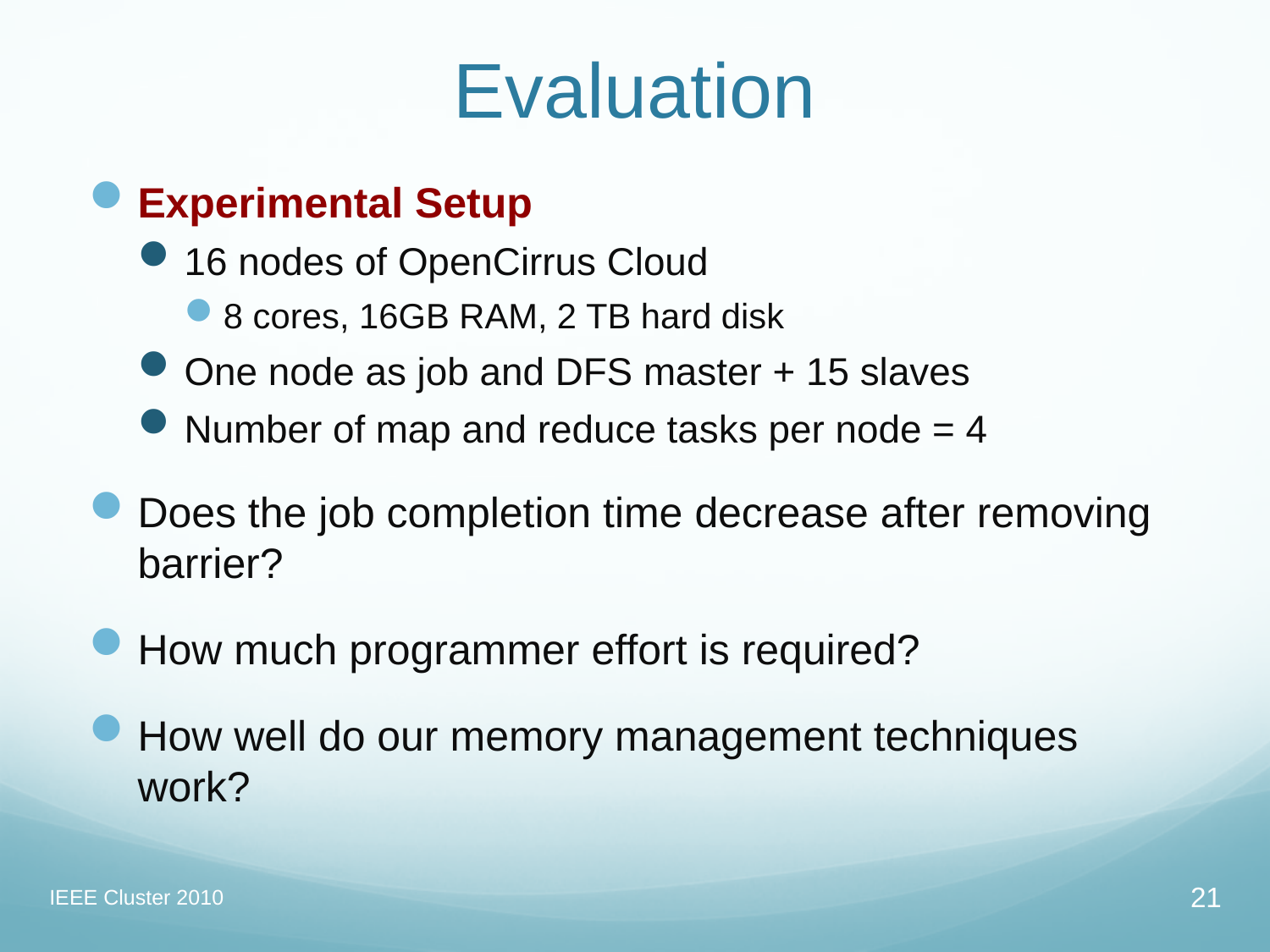

# Evaluation
Experimental Setup
16 nodes of OpenCirrus Cloud
8 cores, 16GB RAM, 2 TB hard disk
One node as job and DFS master + 15 slaves
Number of map and reduce tasks per node = 4
Does the job completion time decrease after removing barrier?
How much programmer effort is required?
How well do our memory management techniques work?
IEEE Cluster 2010
21